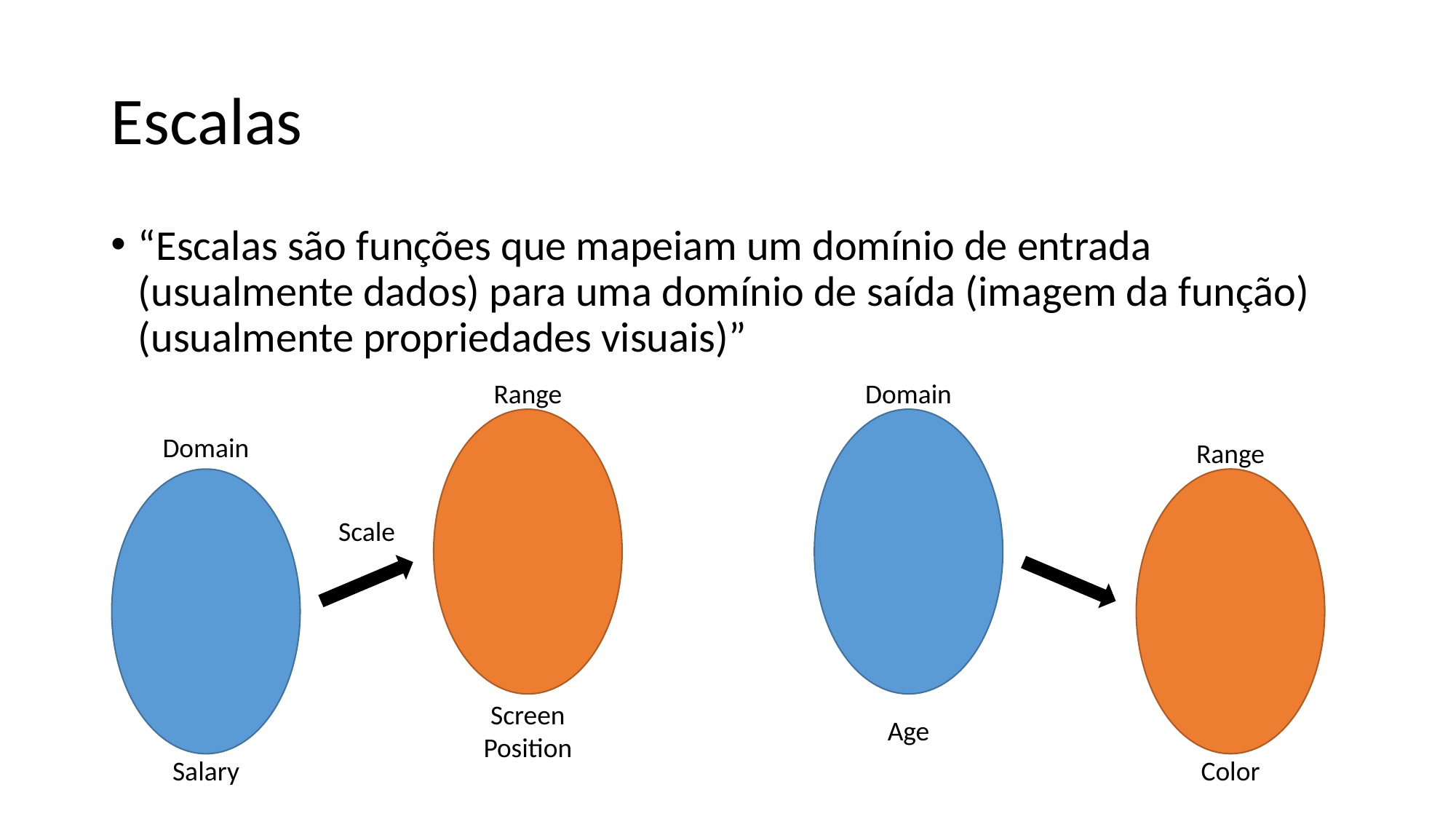

# Escalas
“Escalas são funções que mapeiam um domínio de entrada (usualmente dados) para uma domínio de saída (imagem da função) (usualmente propriedades visuais)”
Range
Domain

Domain
Range
Scale
Screen Position
Age
Salary
Color